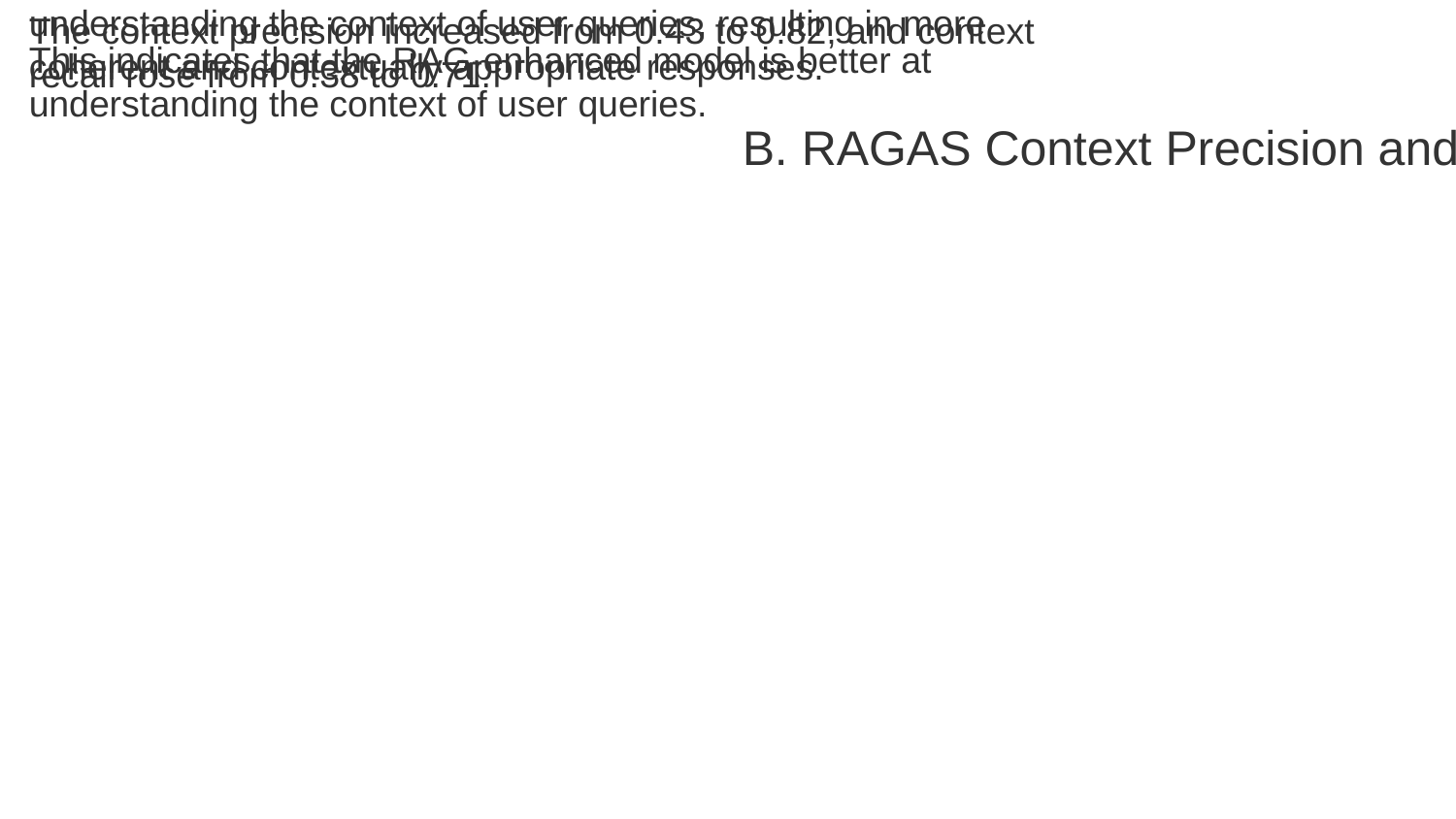

The RAG-enhanced model excels at maintaining and understanding the context of user queries, resulting in more coherent and contextually appropriate responses.
The context precision increased from 0.43 to 0.82, and context recall rose from 0.38 to 0.71.
This indicates that the RAG-enhanced model is better at understanding the context of user queries.
B. RAGAS Context Precision and Recall